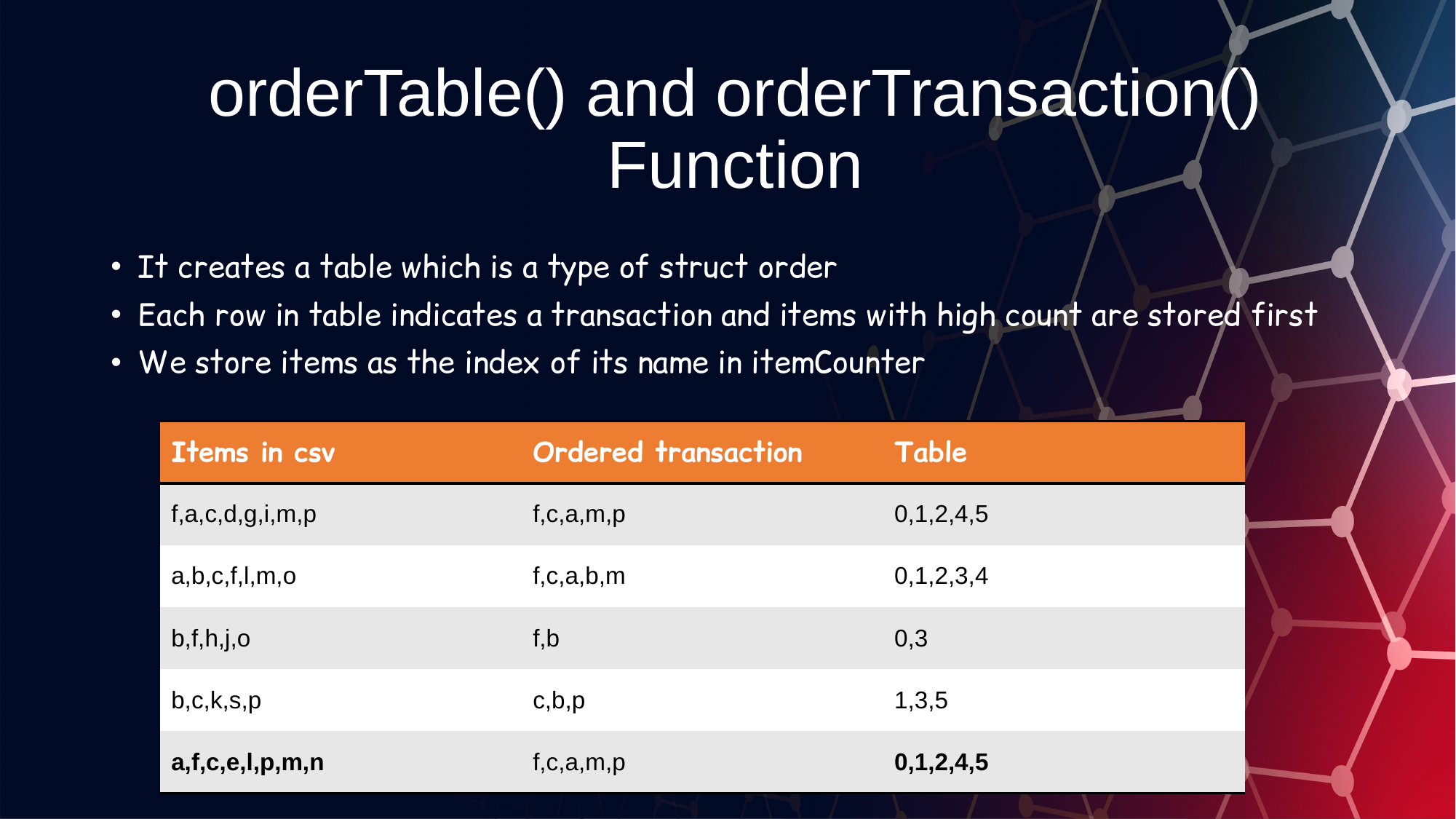

# orderTable() and orderTransaction() Function
It creates a table which is a type of struct order
Each row in table indicates a transaction and items with high count are stored first
We store items as the index of its name in itemCounter

| Items in csv | Ordered transaction | Table |
| --- | --- | --- |
| f,a,c,d,g,i,m,p | f,c,a,m,p | 0,1,2,4,5 |
| a,b,c,f,l,m,o | f,c,a,b,m | 0,1,2,3,4 |
| b,f,h,j,o | f,b | 0,3 |
| b,c,k,s,p | c,b,p | 1,3,5 |
| a,f,c,e,l,p,m,n | f,c,a,m,p | 0,1,2,4,5 |